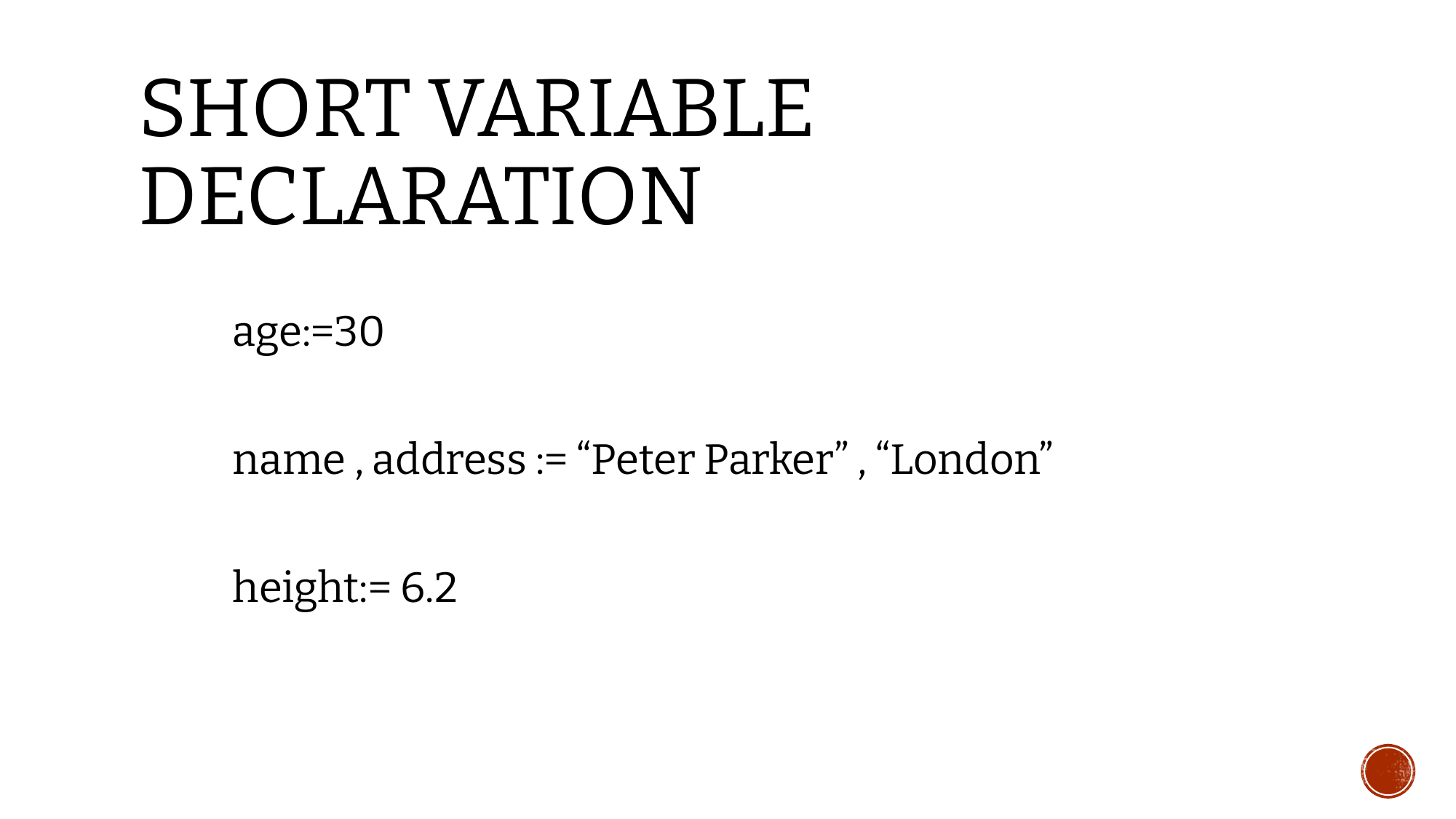

# Short Variable declaration

           age:=30

           name , address := “Peter Parker” , “London”

           height:= 6.2